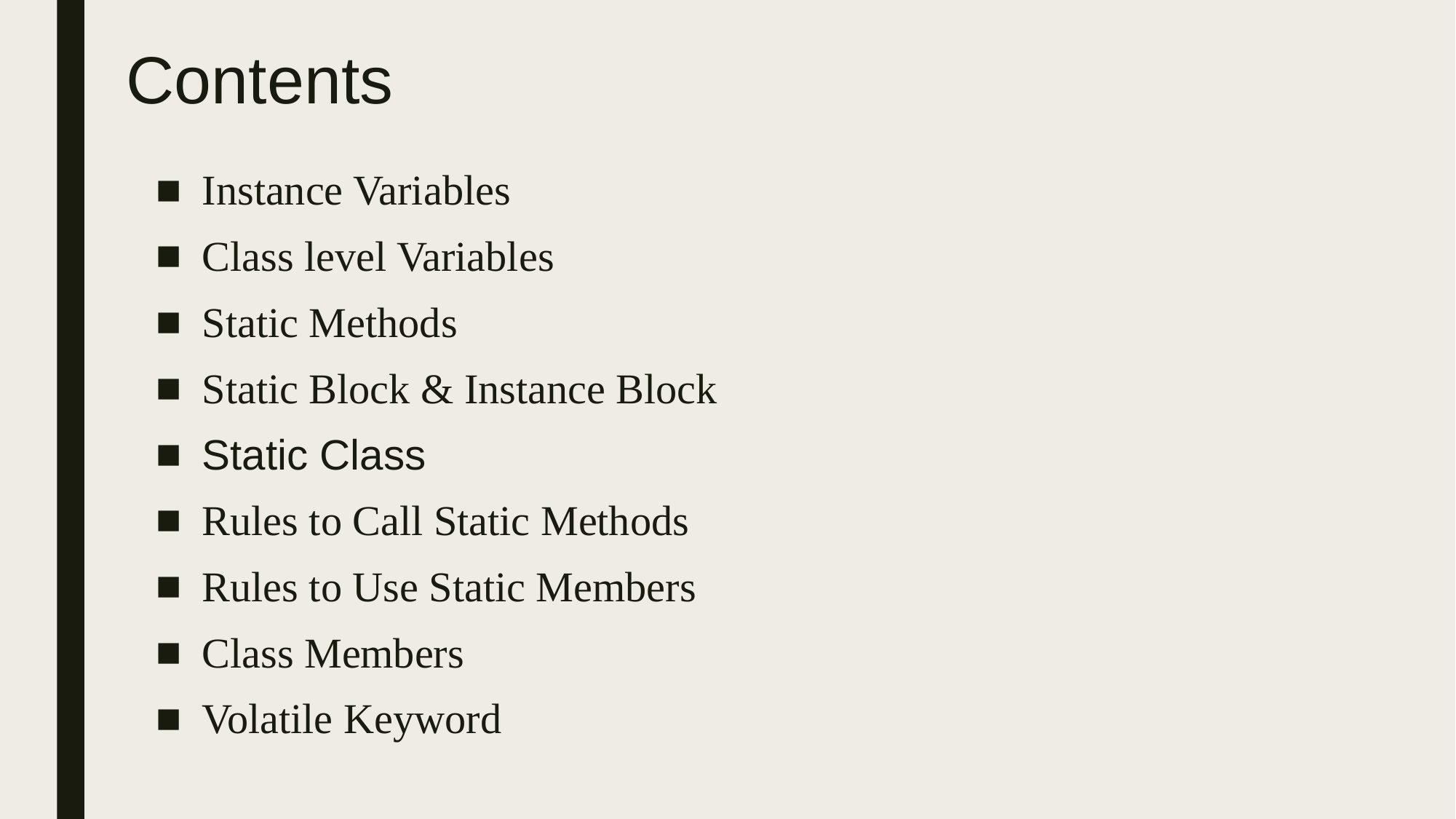

# Contents
Instance Variables
Class level Variables
Static Methods
Static Block & Instance Block
Static Class
Rules to Call Static Methods
Rules to Use Static Members
Class Members
Volatile Keyword